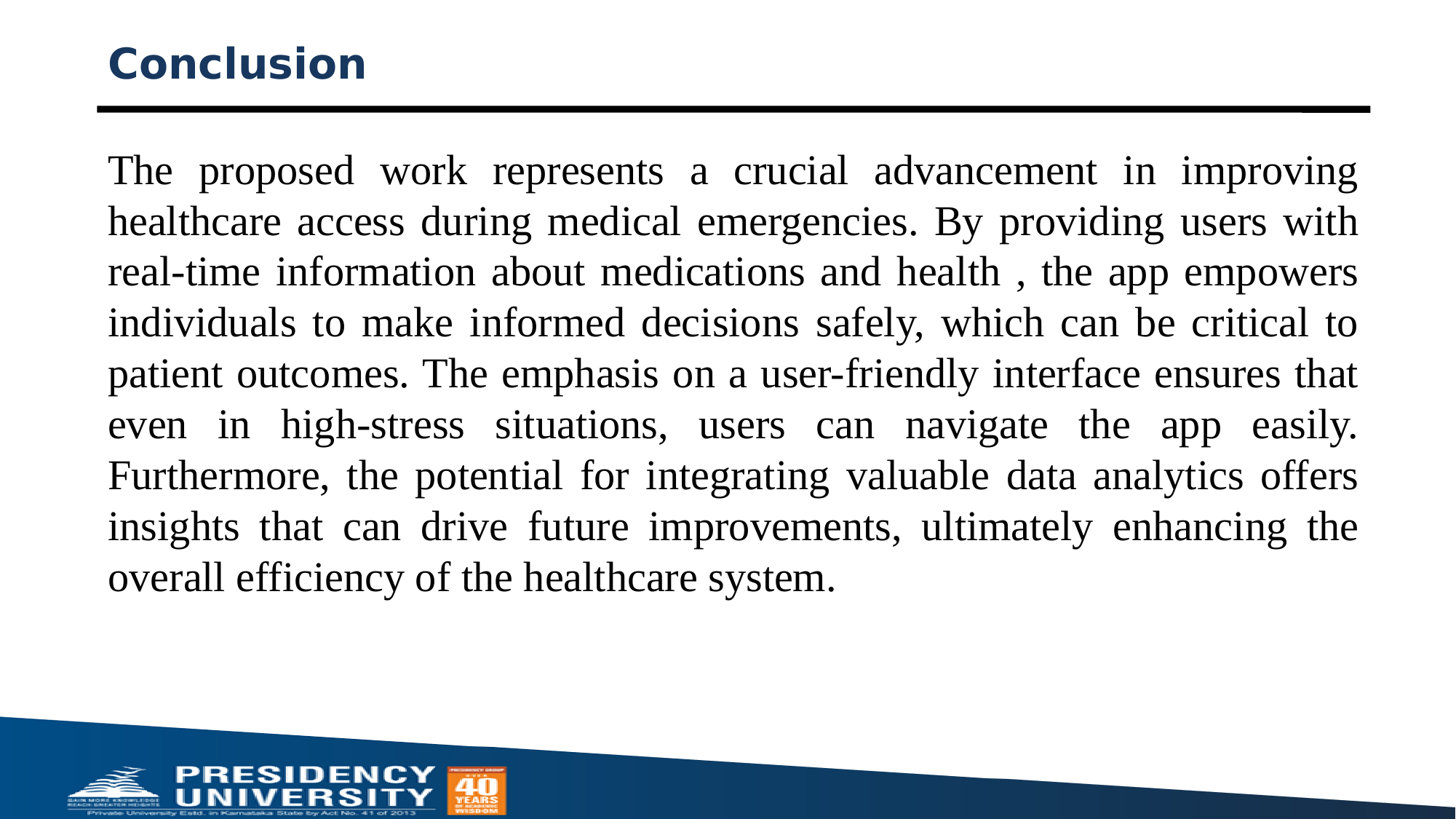

# Conclusion
The proposed work represents a crucial advancement in improving healthcare access during medical emergencies. By providing users with real-time information about medications and health , the app empowers individuals to make informed decisions safely, which can be critical to patient outcomes. The emphasis on a user-friendly interface ensures that even in high-stress situations, users can navigate the app easily. Furthermore, the potential for integrating valuable data analytics offers insights that can drive future improvements, ultimately enhancing the overall efficiency of the healthcare system.